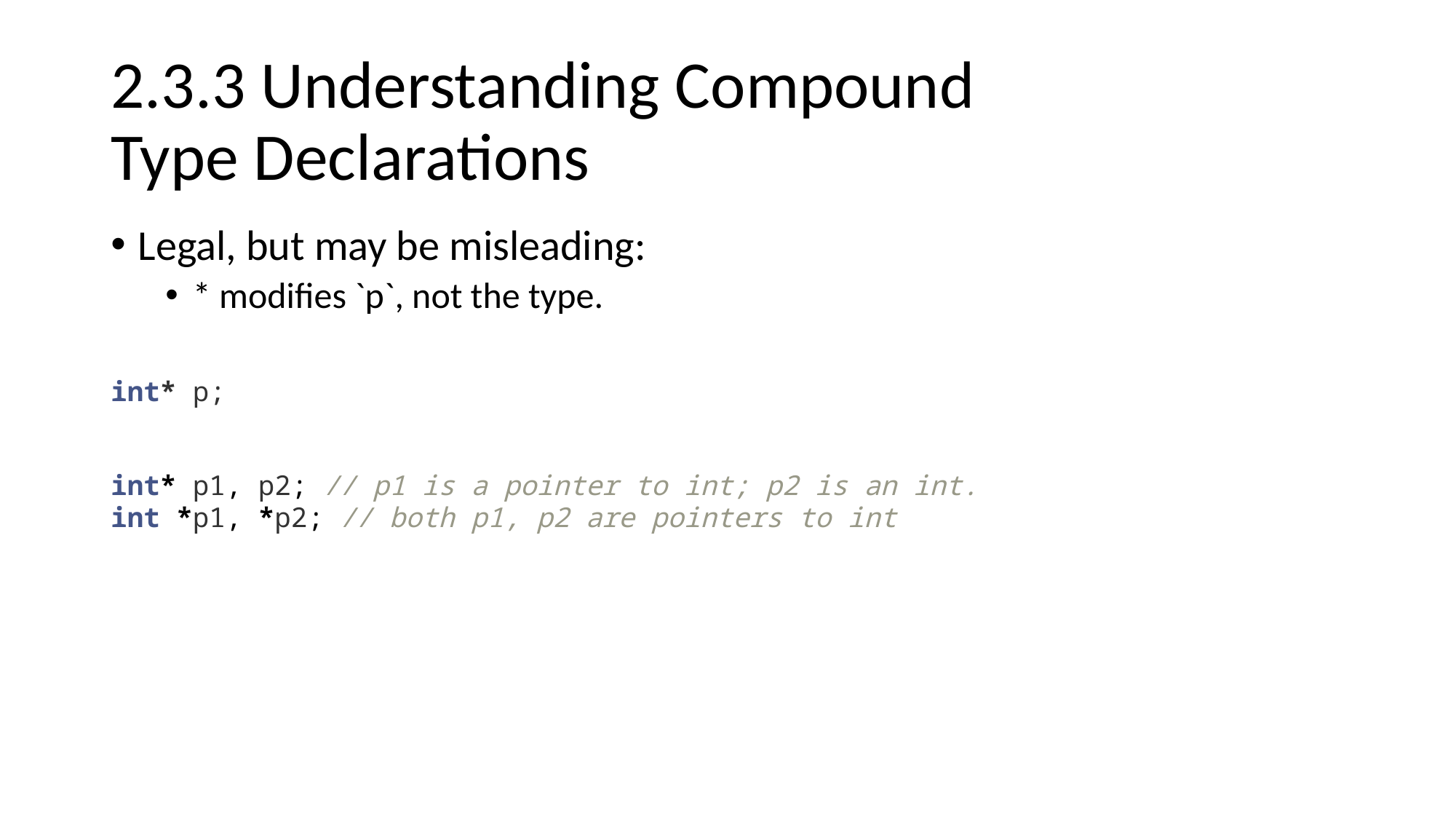

# 2.3.3 Understanding Compound Type Declarations
Legal, but may be misleading:
* modifies `p`, not the type.

int* p;

int* p1, p2; // p1 is a pointer to int; p2 is an int.
int *p1, *p2; // both p1, p2 are pointers to int